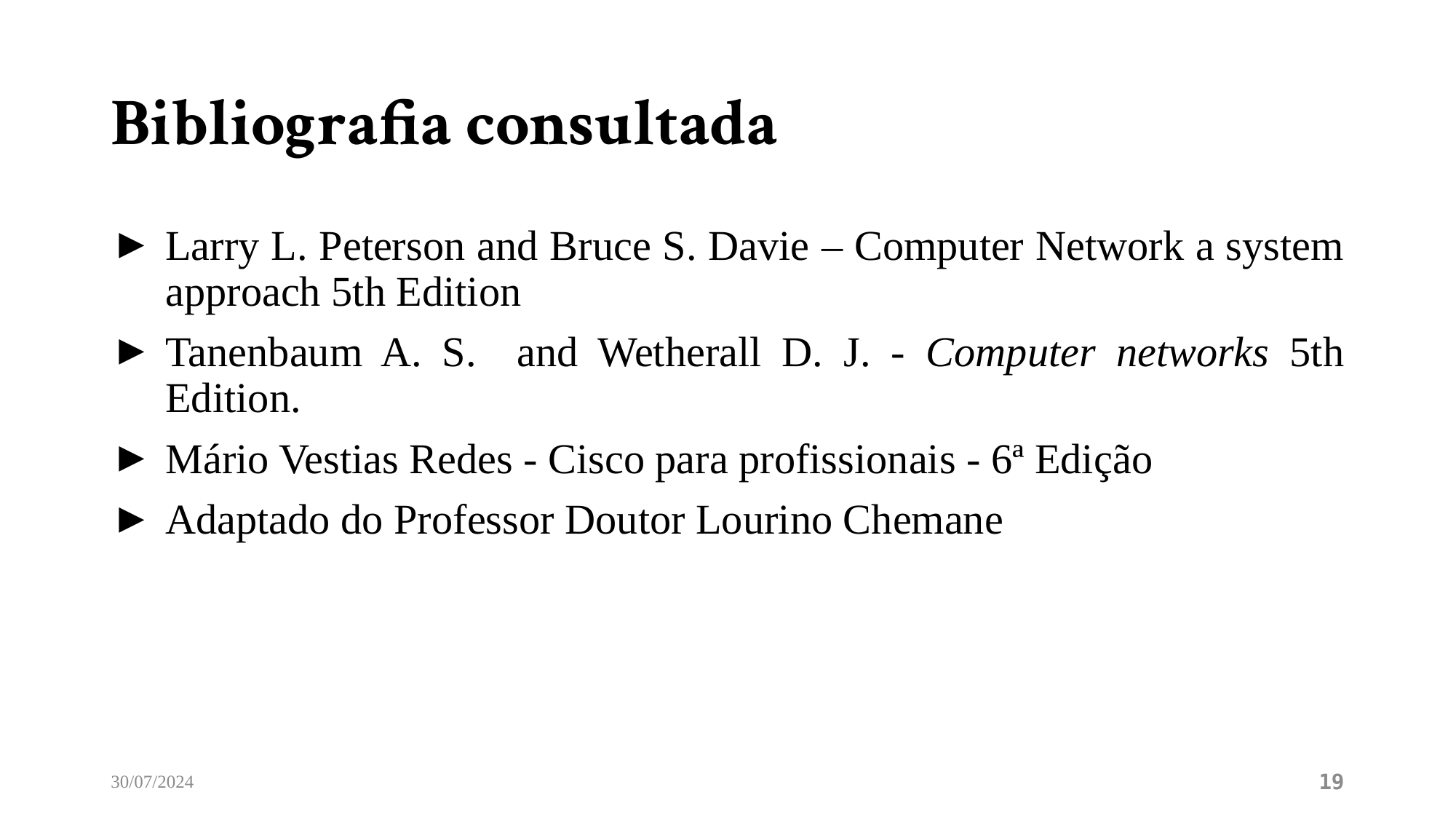

# Bibliografia consultada
Larry L. Peterson and Bruce S. Davie – Computer Network a system approach 5th Edition
Tanenbaum A. S.  and Wetherall D. J. - Computer networks 5th Edition.
Mário Vestias Redes - Cisco para profissionais - 6ª Edição
Adaptado do Professor Doutor Lourino Chemane
30/07/2024
19